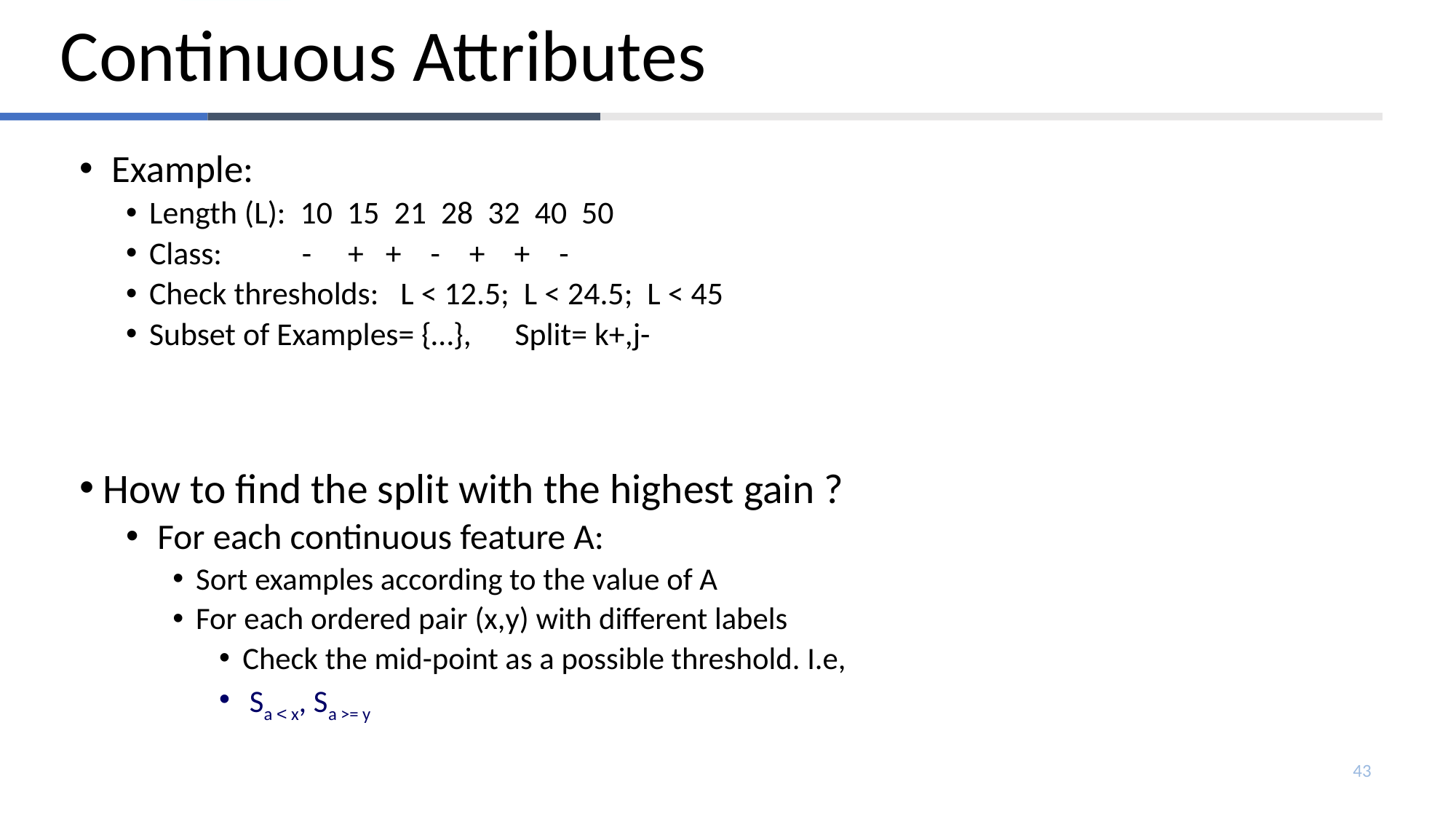

# Continuous Attributes
 Example:
Length (L):  10  15  21  28  32  40  50
Class:           -     +   +    -    +    +    -
Check thresholds:   L < 12.5;  L < 24.5;  L < 45
Subset of Examples= {…},      Split= k+,j-

How to find the split with the highest gain ?
 For each continuous feature A:
Sort examples according to the value of A
For each ordered pair (x,y) with different labels
Check the mid-point as a possible threshold. I.e,
 Sa < x, Sa >= y
43